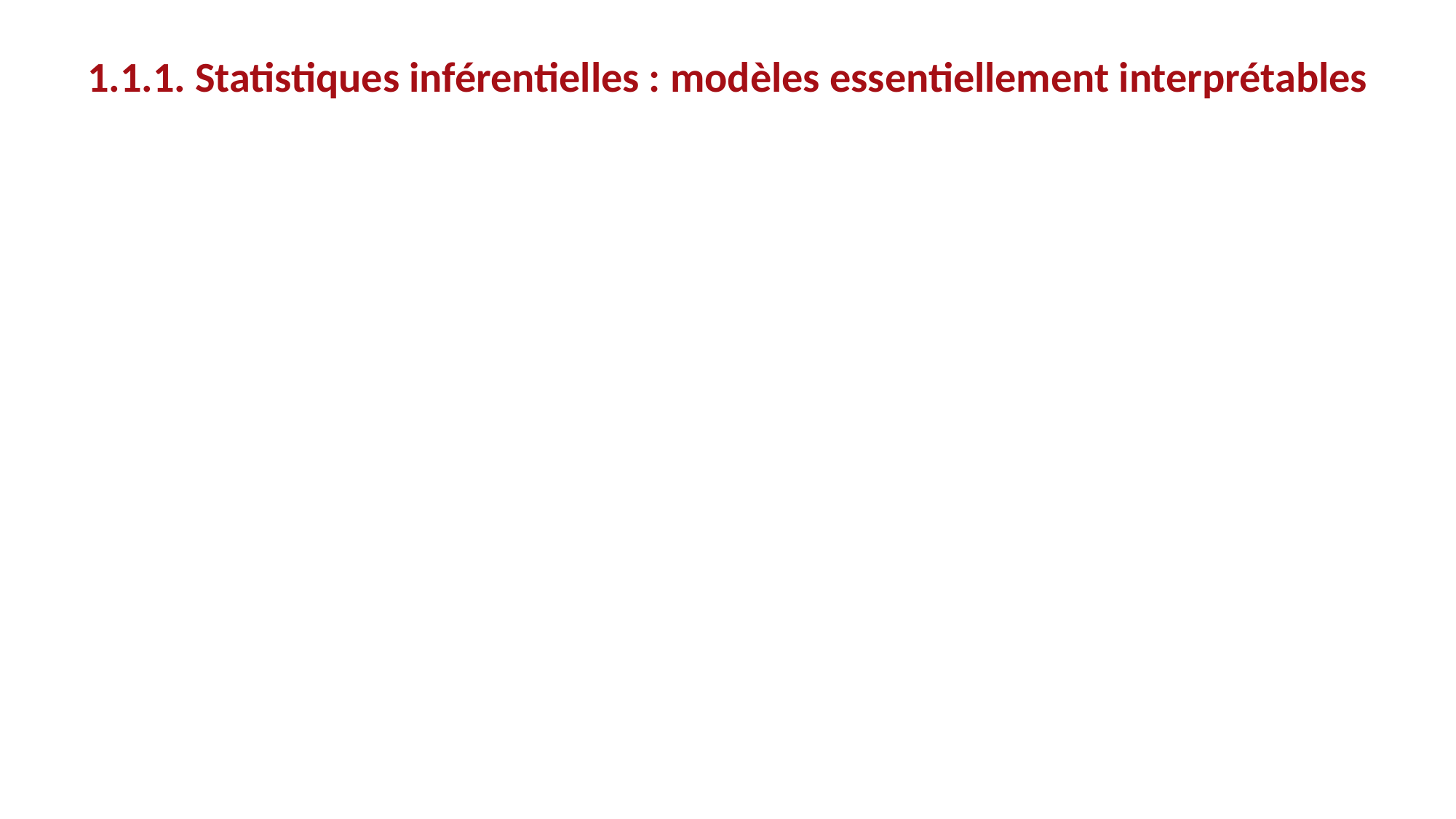

SI_1_titre
1.1.1. Statistiques inférentielles : modèles essentiellement interprétables